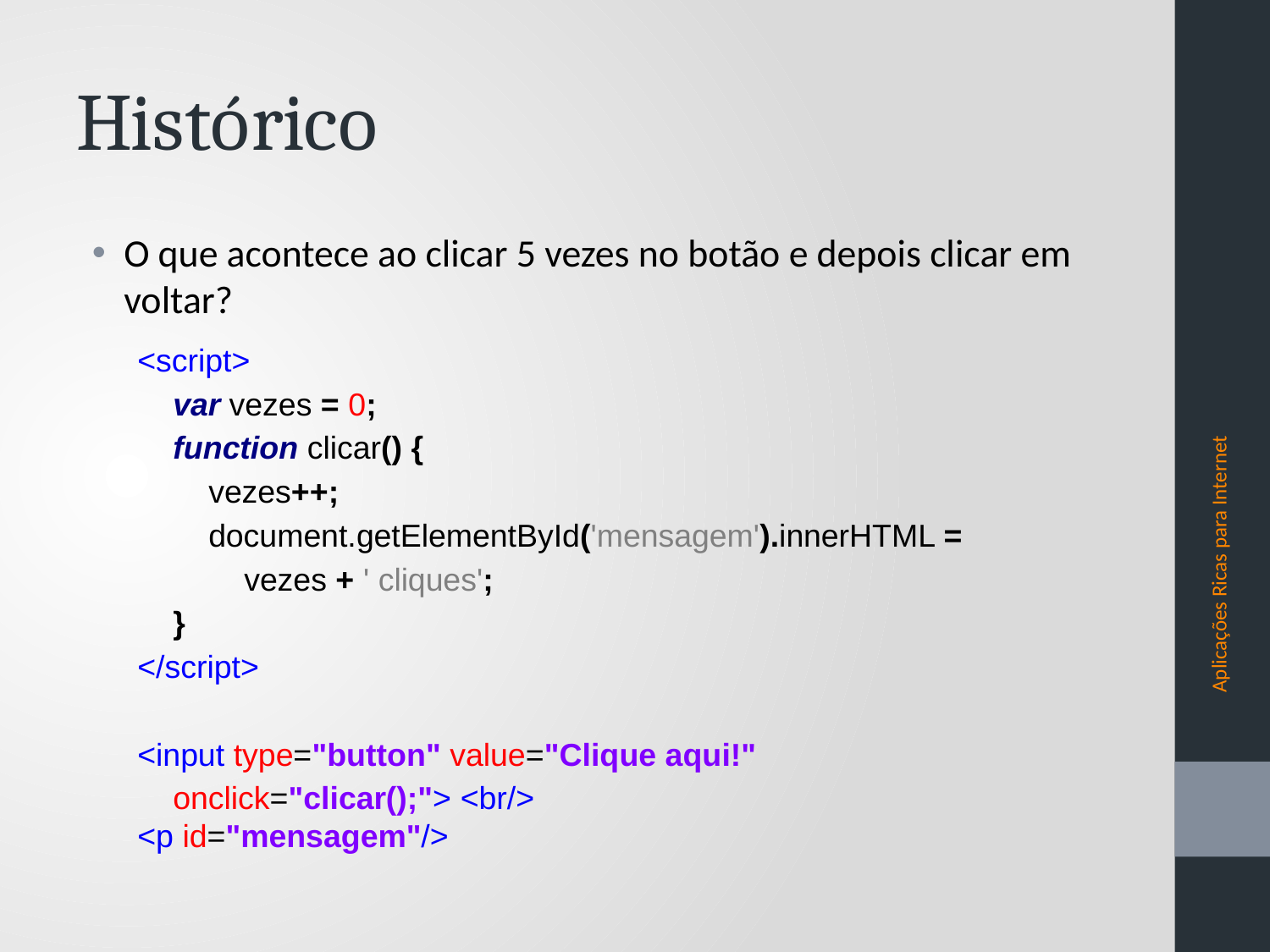

# Histórico
O que acontece ao clicar 5 vezes no botão e depois clicar em voltar?
<script>
    var vezes = 0;
    function clicar() {
        vezes++;
        document.getElementById('mensagem').innerHTML =
            vezes + ' cliques';
    }
</script>

<input type="button" value="Clique aqui!"
    onclick="clicar();"> <br/>
<p id="mensagem"/>
Aplicações Ricas para Internet